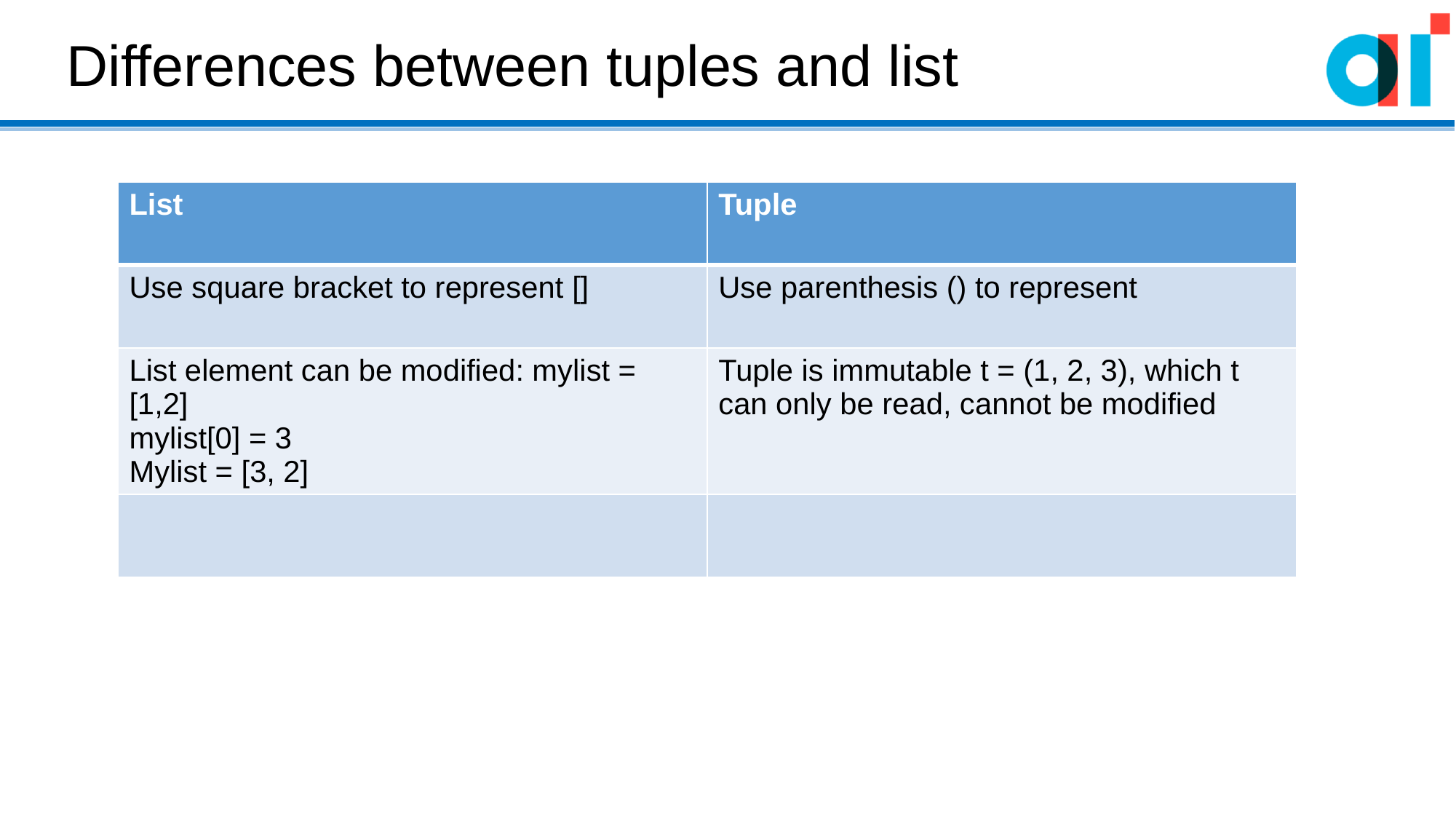

Differences between tuples and list
| List | Tuple |
| --- | --- |
| Use square bracket to represent [] | Use parenthesis () to represent |
| List element can be modified: mylist = [1,2] mylist[0] = 3 Mylist = [3, 2] | Tuple is immutable t = (1, 2, 3), which t can only be read, cannot be modified |
|  |  |